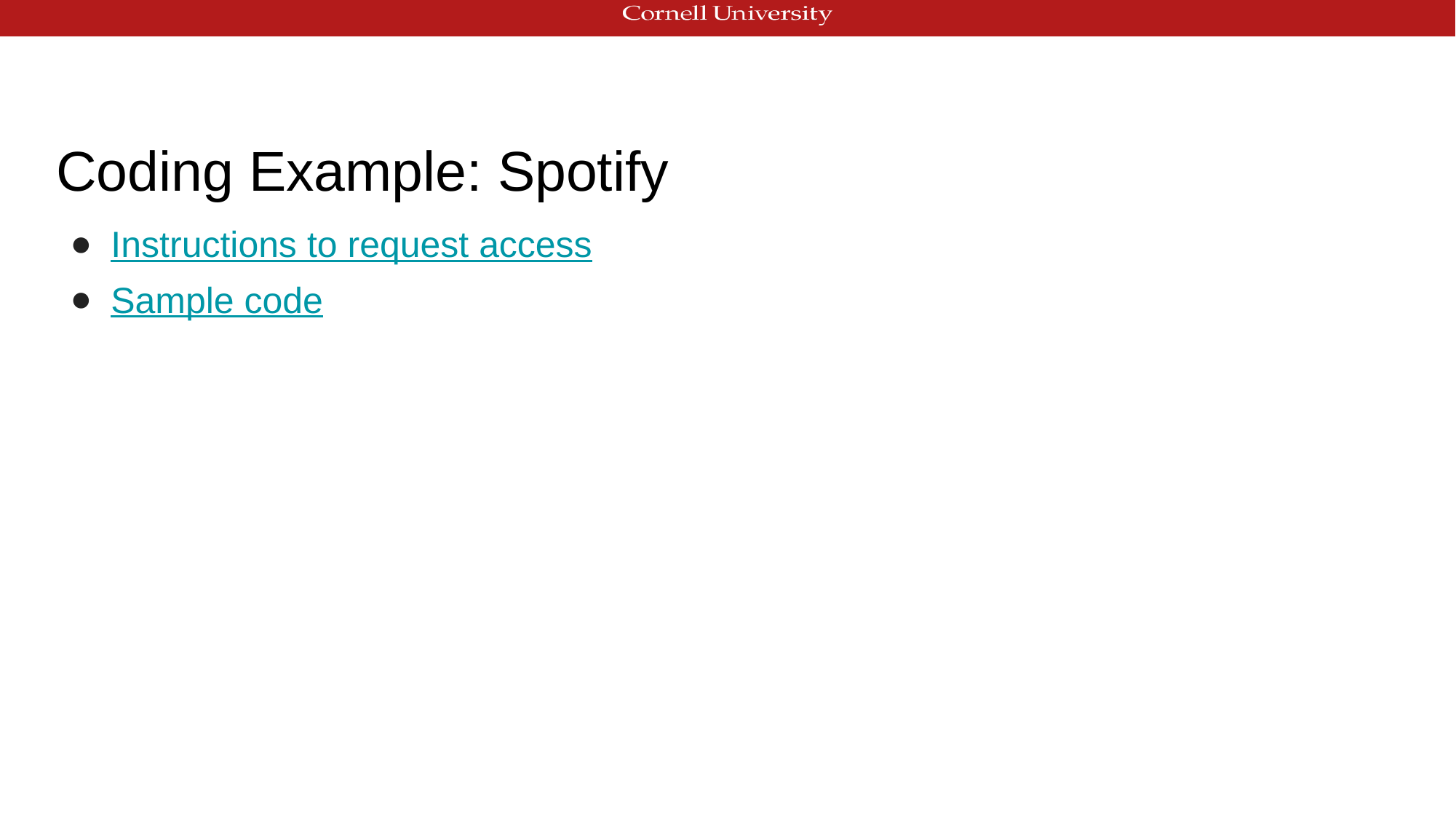

# Coding Example: Spotify
Instructions to request access
Sample code